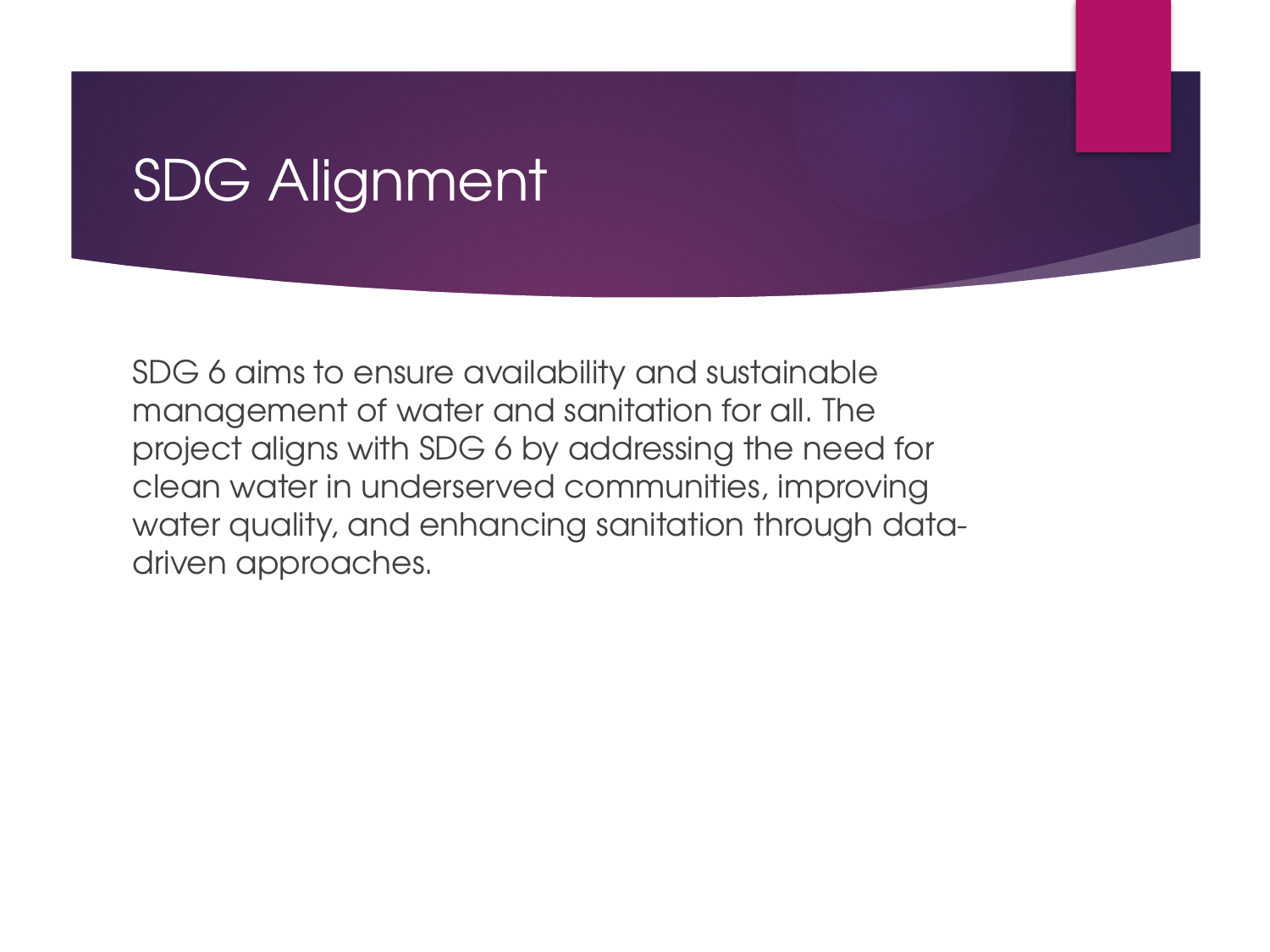

# SDG Alignment
SDG 6 aims to ensure availability and sustainable management of water and sanitation for all. The project aligns with SDG 6 by addressing the need for clean water in underserved communities, improving water quality, and enhancing sanitation through data-driven approaches.